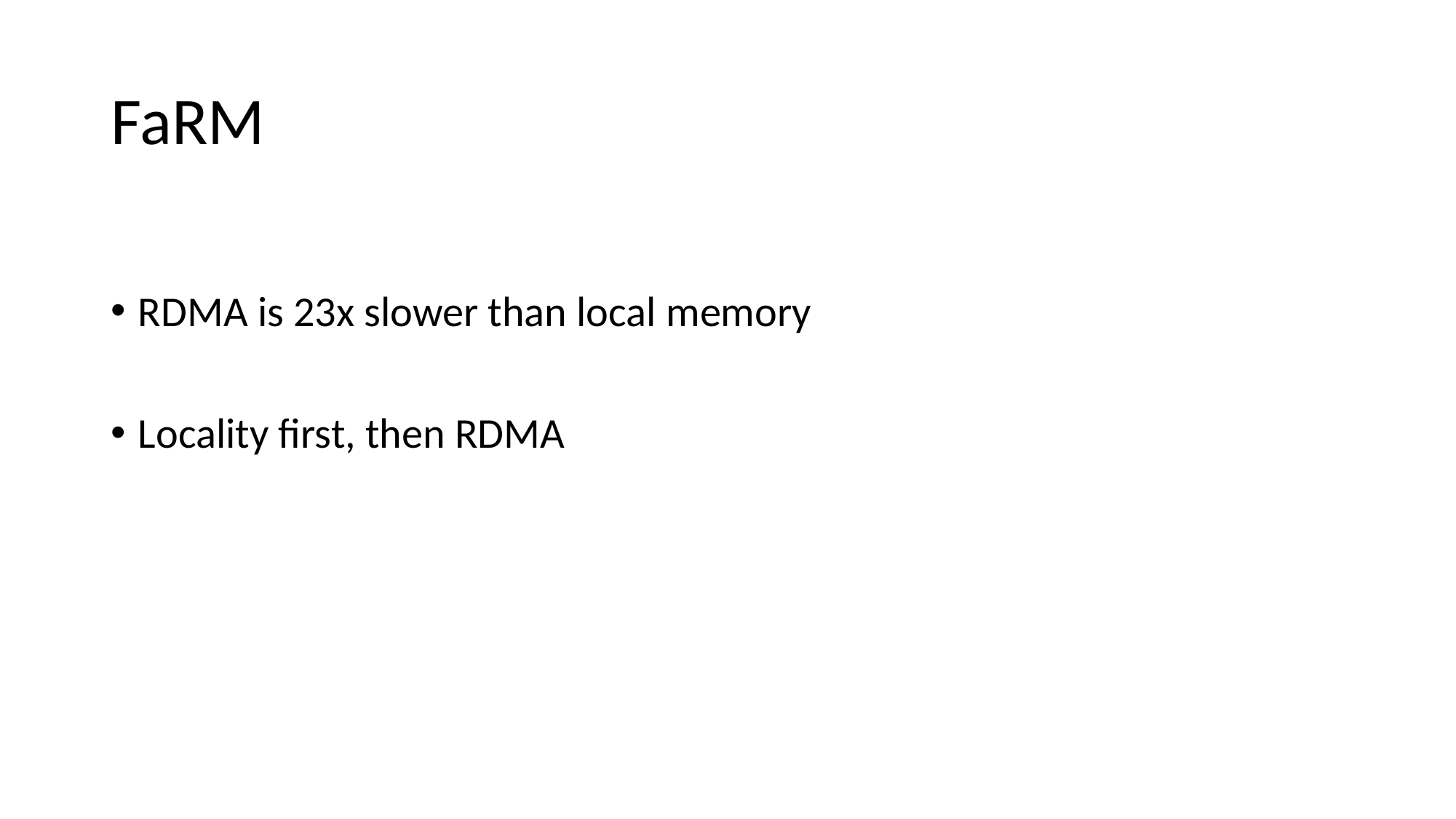

# FaRM

RDMA is 23x slower than local memory

Locality first, then RDMA